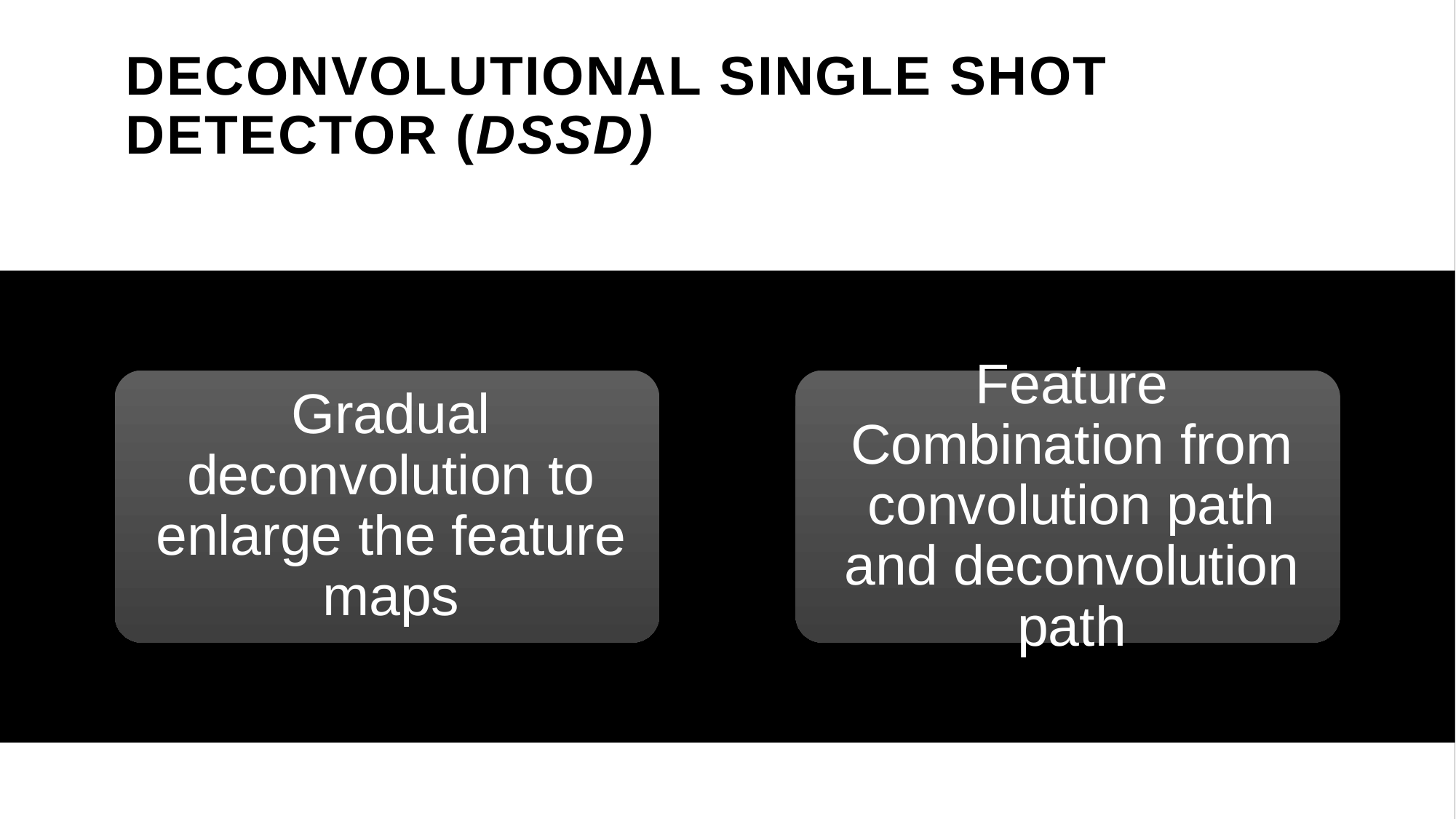

# Deconvolutional Single Shot Detector (DSSD)

Gradual deconvolution to enlarge the feature maps
Feature Combination from convolution path and deconvolution path